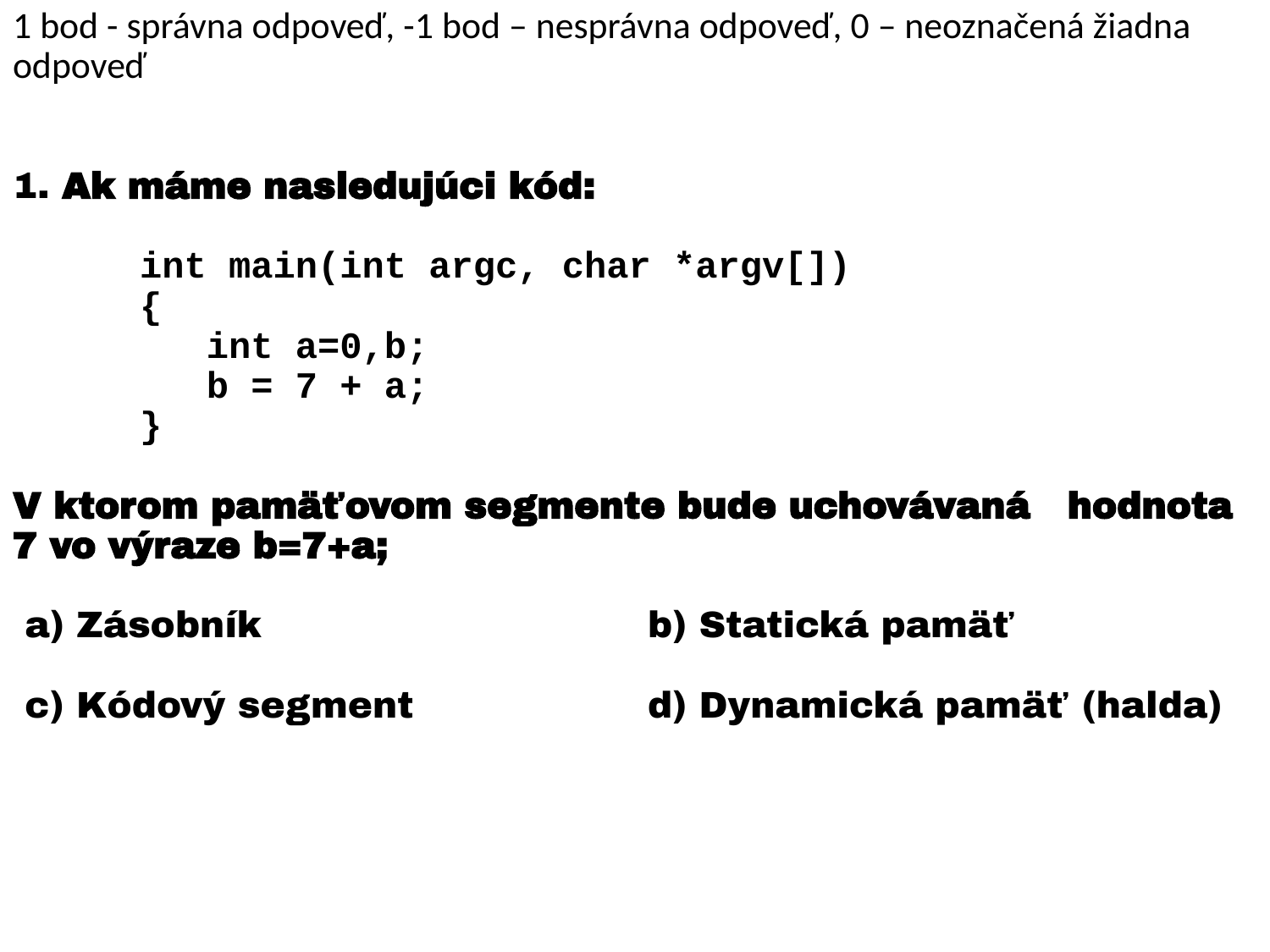

# 1 bod - správna odpoveď, -1 bod – nesprávna odpoveď, 0 – neoznačená žiadna odpoveď 1. Ak máme nasledujúci kód: int main(int argc, char *argv[]) { int a=0,b; b = 7 + a; } V ktorom pamäťovom segmente bude uchovávaná   hodnota 7 vo výraze b=7+a; a) Zásobník 	   	 	b) Statická pamäť c) Kódový segment          	d) Dynamická pamäť (halda)